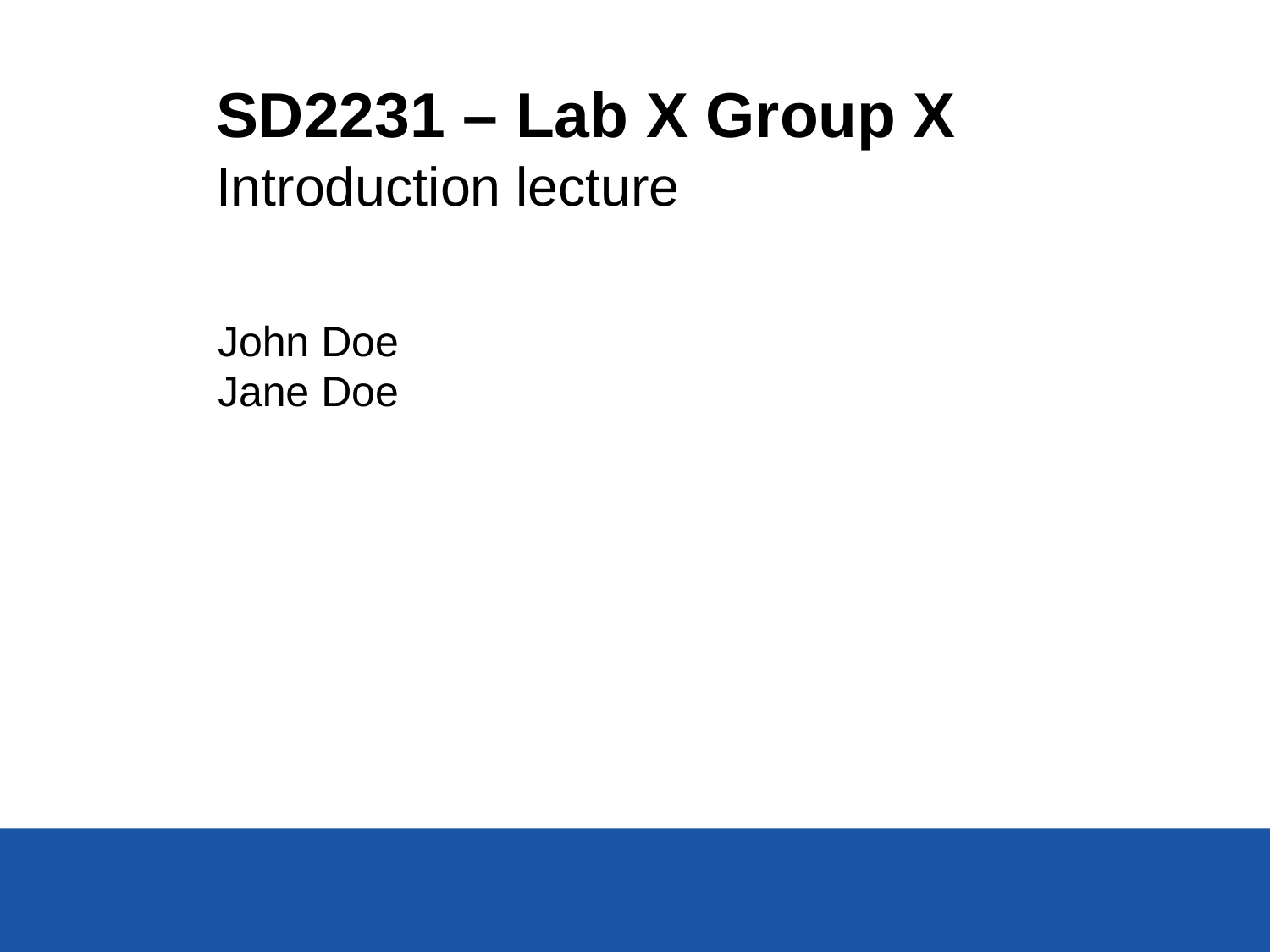

# SD2231 – Lab X Group X Introduction lecture
John Doe
Jane Doe